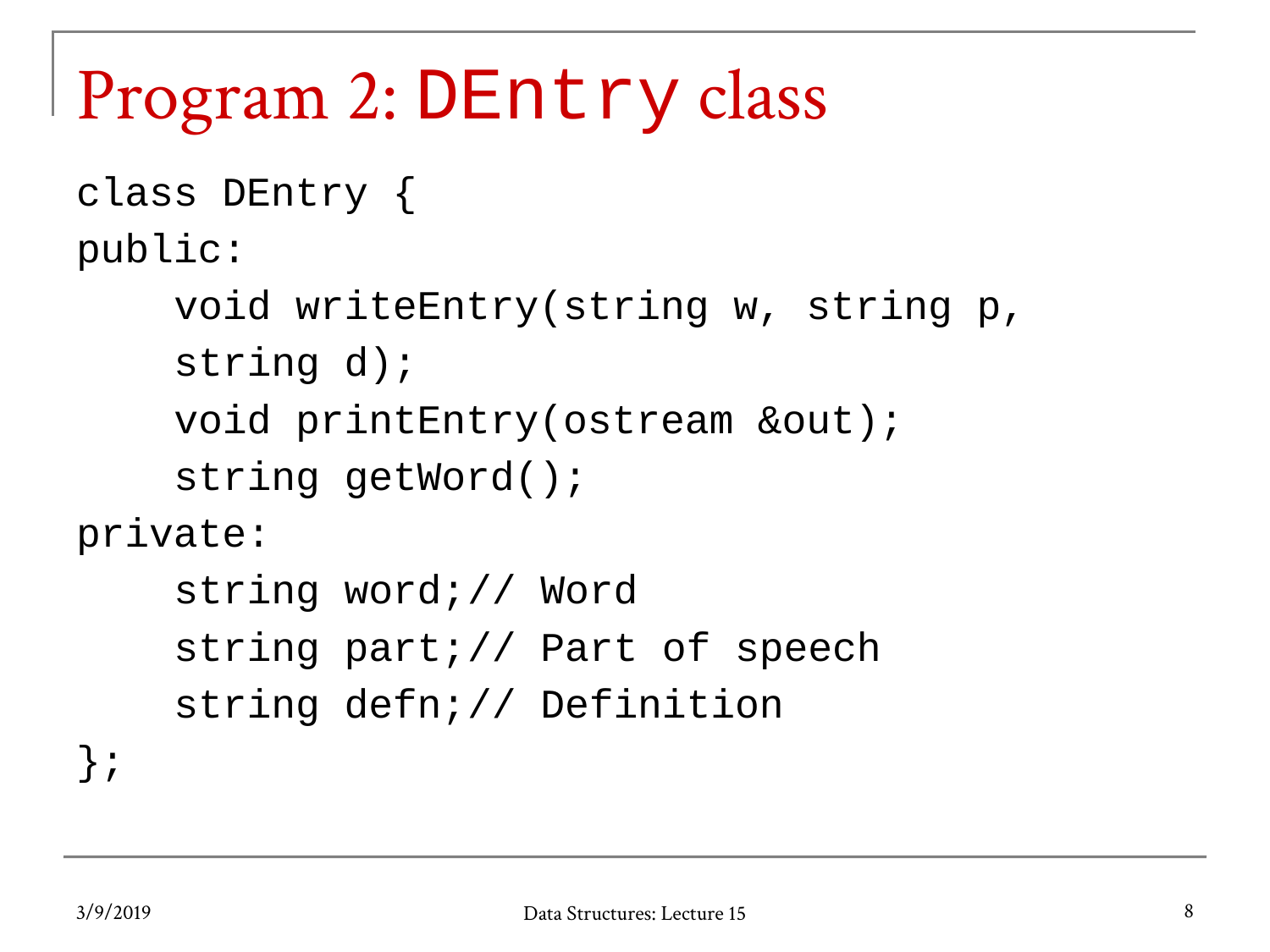

# Program 2: DEntry class
class DEntry {
public:
	void writeEntry(string w, string p,
					string d);
	void printEntry(ostream &out);
	string getWord();
private:
	string word;		// Word
	string part;		// Part of speech
	string defn;		// Definition
};

3/9/2019
8
Data Structures: Lecture 15